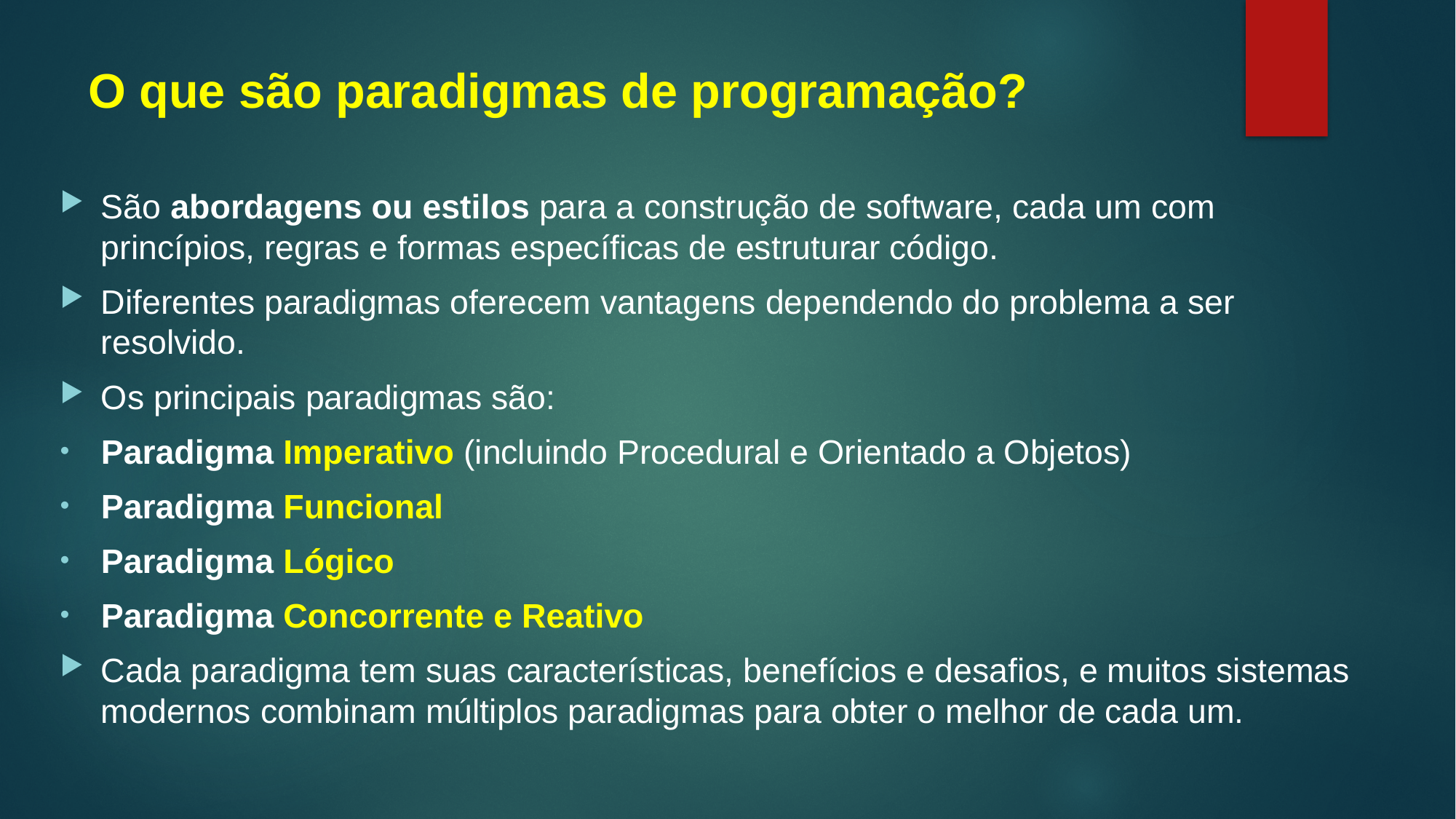

# O que são paradigmas de programação?
São abordagens ou estilos para a construção de software, cada um com princípios, regras e formas específicas de estruturar código.
Diferentes paradigmas oferecem vantagens dependendo do problema a ser resolvido.
Os principais paradigmas são:
Paradigma Imperativo (incluindo Procedural e Orientado a Objetos)
Paradigma Funcional
Paradigma Lógico
Paradigma Concorrente e Reativo
Cada paradigma tem suas características, benefícios e desafios, e muitos sistemas modernos combinam múltiplos paradigmas para obter o melhor de cada um.